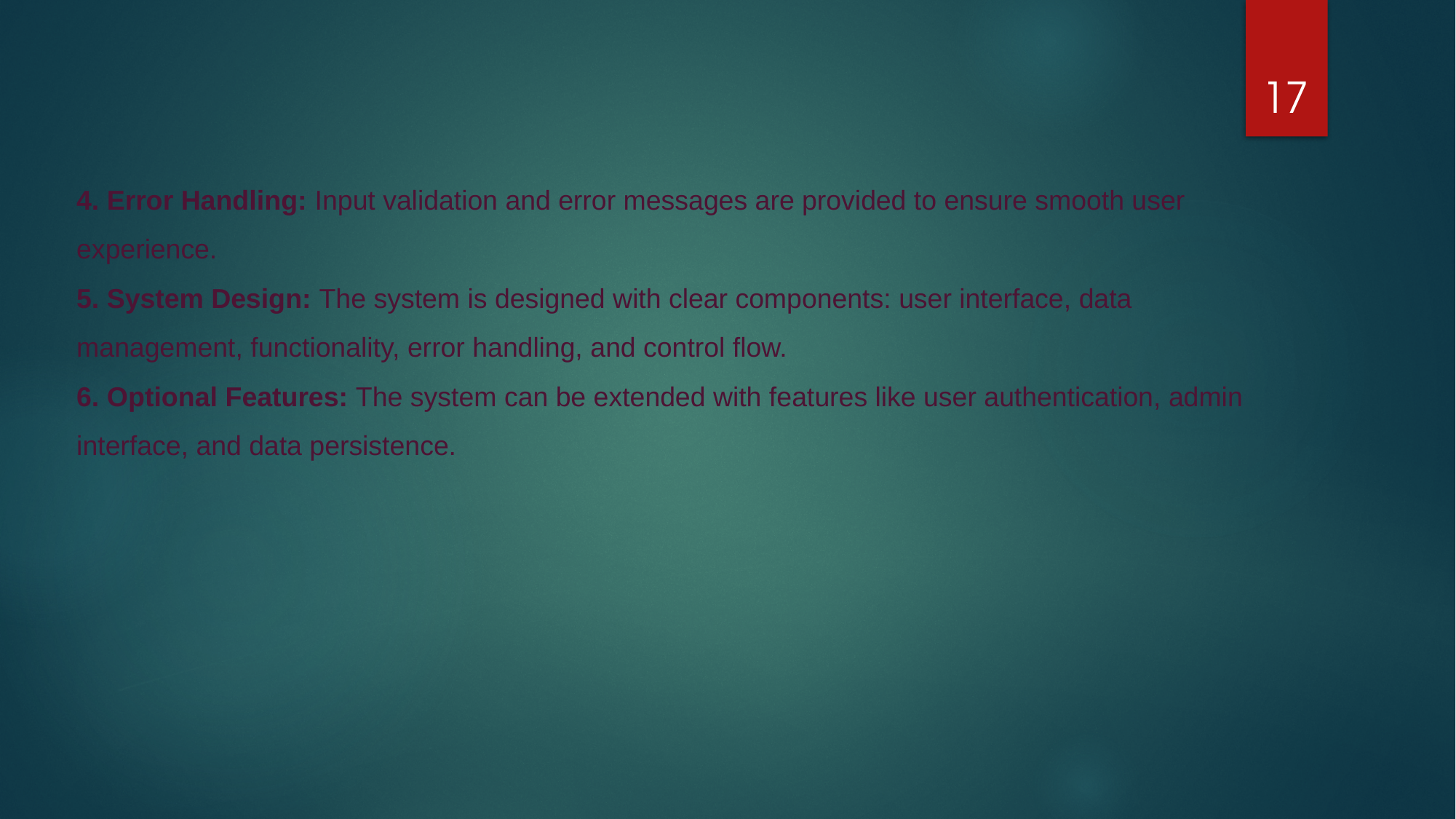

17
4. Error Handling: Input validation and error messages are provided to ensure smooth user experience.
5. System Design: The system is designed with clear components: user interface, data management, functionality, error handling, and control flow.
6. Optional Features: The system can be extended with features like user authentication, admin interface, and data persistence.